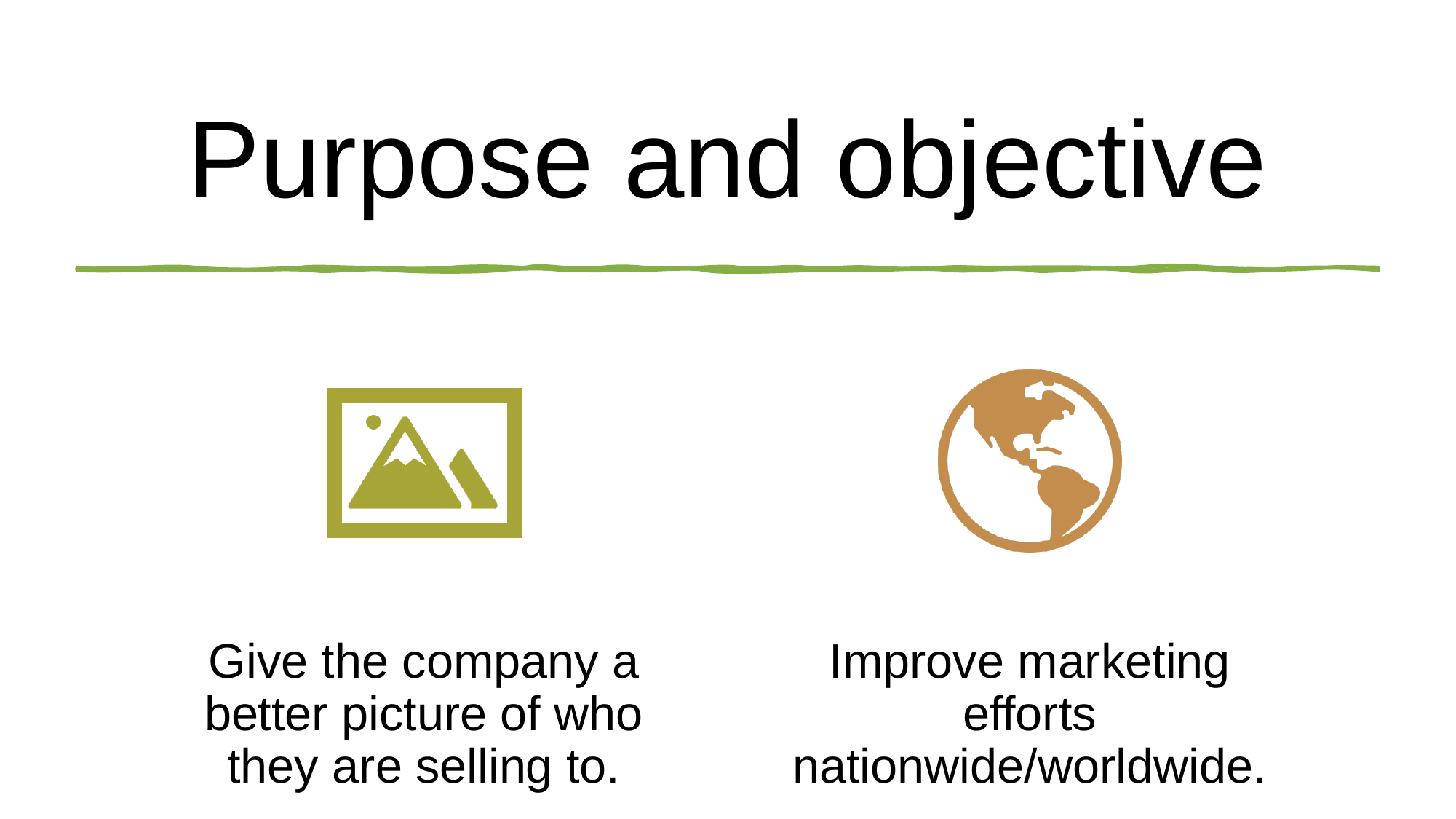

# Purpose and objective

Give the company a better picture of who they are selling to.
Improve marketing efforts nationwide/worldwide.